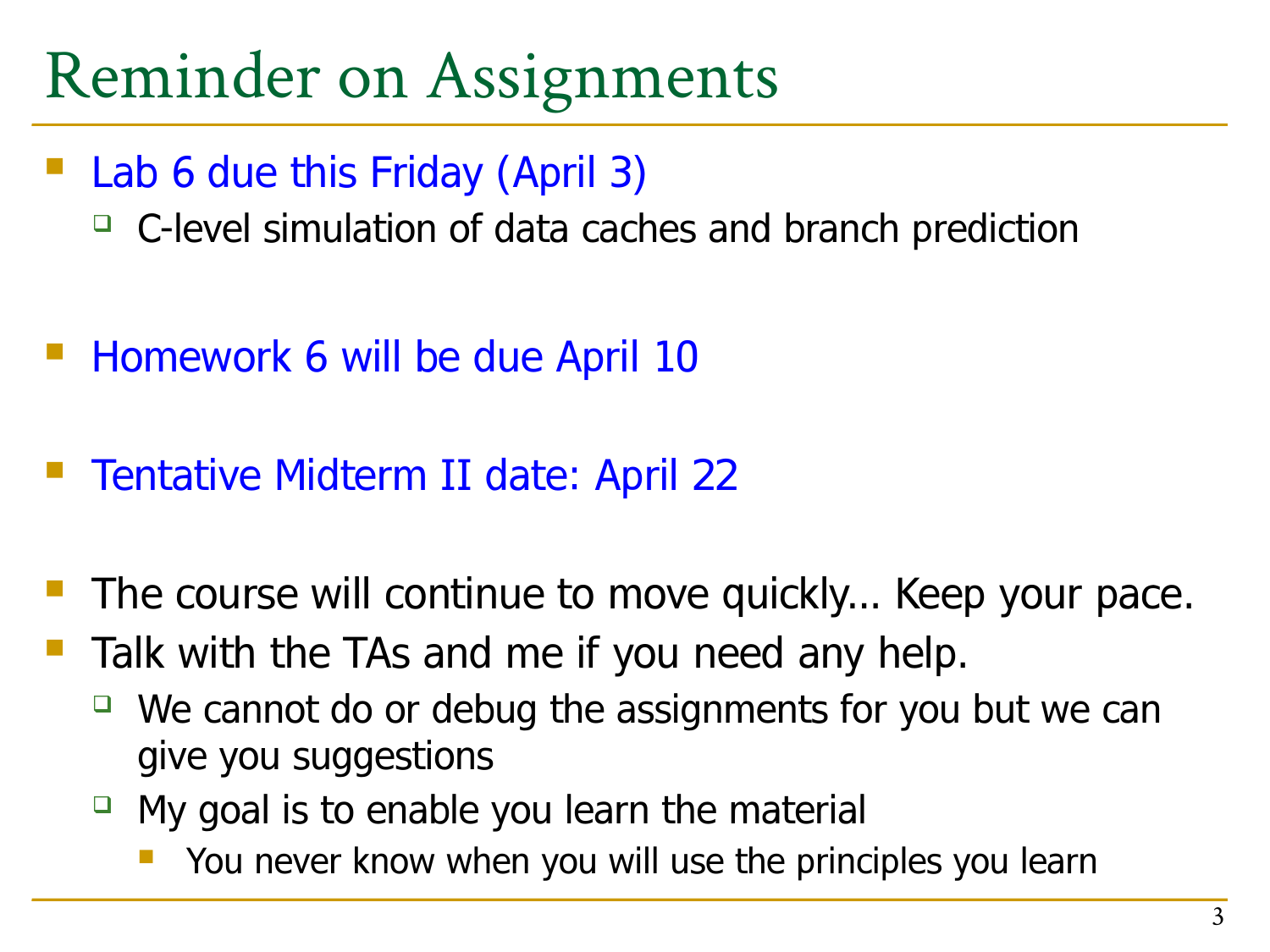

# Reminder on Assignments
Lab 6 due this Friday (April 3)
C-level simulation of data caches and branch prediction

Homework 6 will be due April 10

Tentative Midterm II date: April 22

The course will continue to move quickly… Keep your pace.
Talk with the TAs and me if you need any help.
We cannot do or debug the assignments for you but we can give you suggestions
My goal is to enable you learn the material
You never know when you will use the principles you learn

3